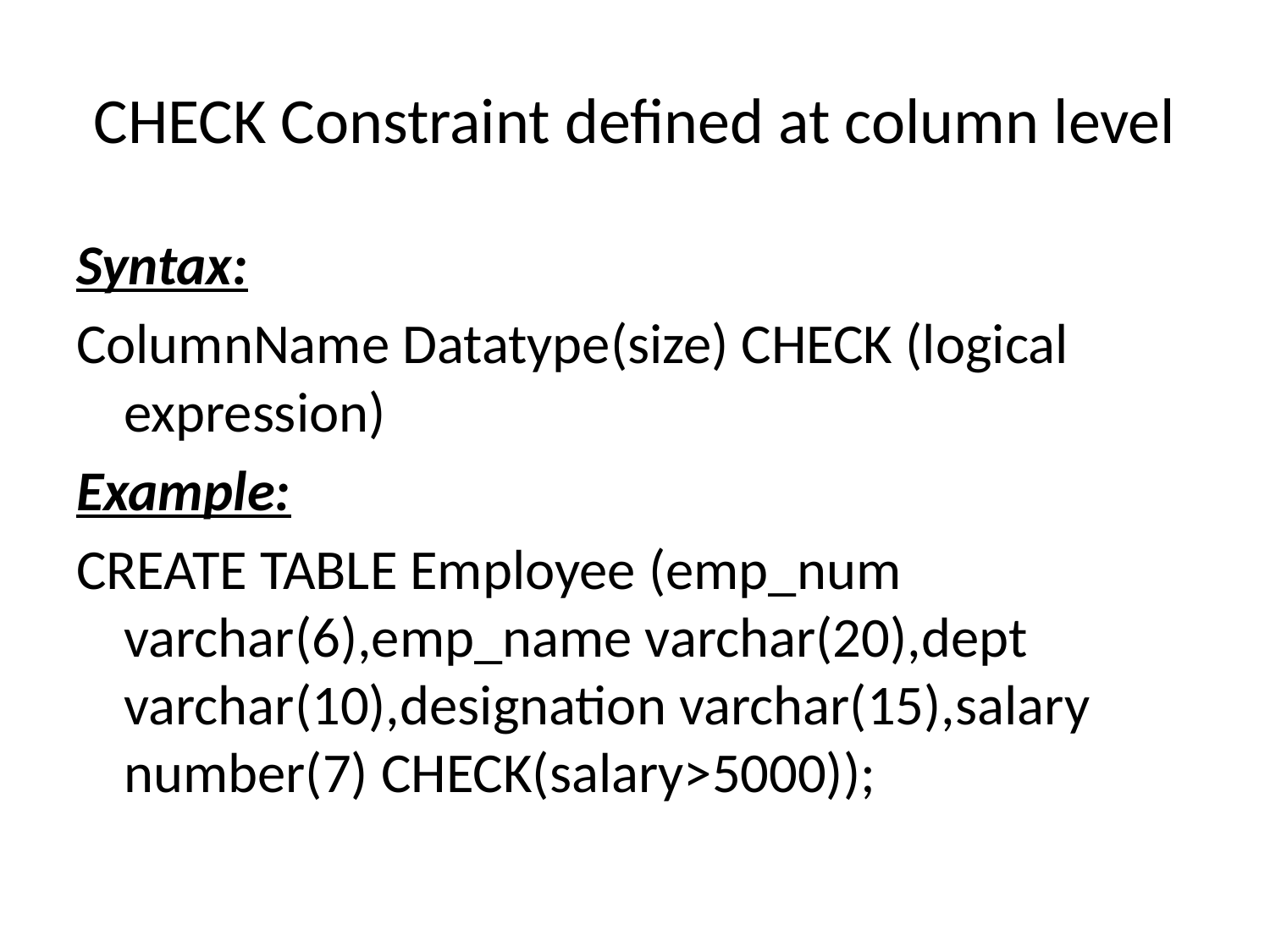

# CHECK Constraint defined at column level
Syntax:
ColumnName Datatype(size) CHECK (logical expression)
Example:
CREATE TABLE Employee (emp_num varchar(6),emp_name varchar(20),dept varchar(10),designation varchar(15),salary number(7) CHECK(salary>5000));